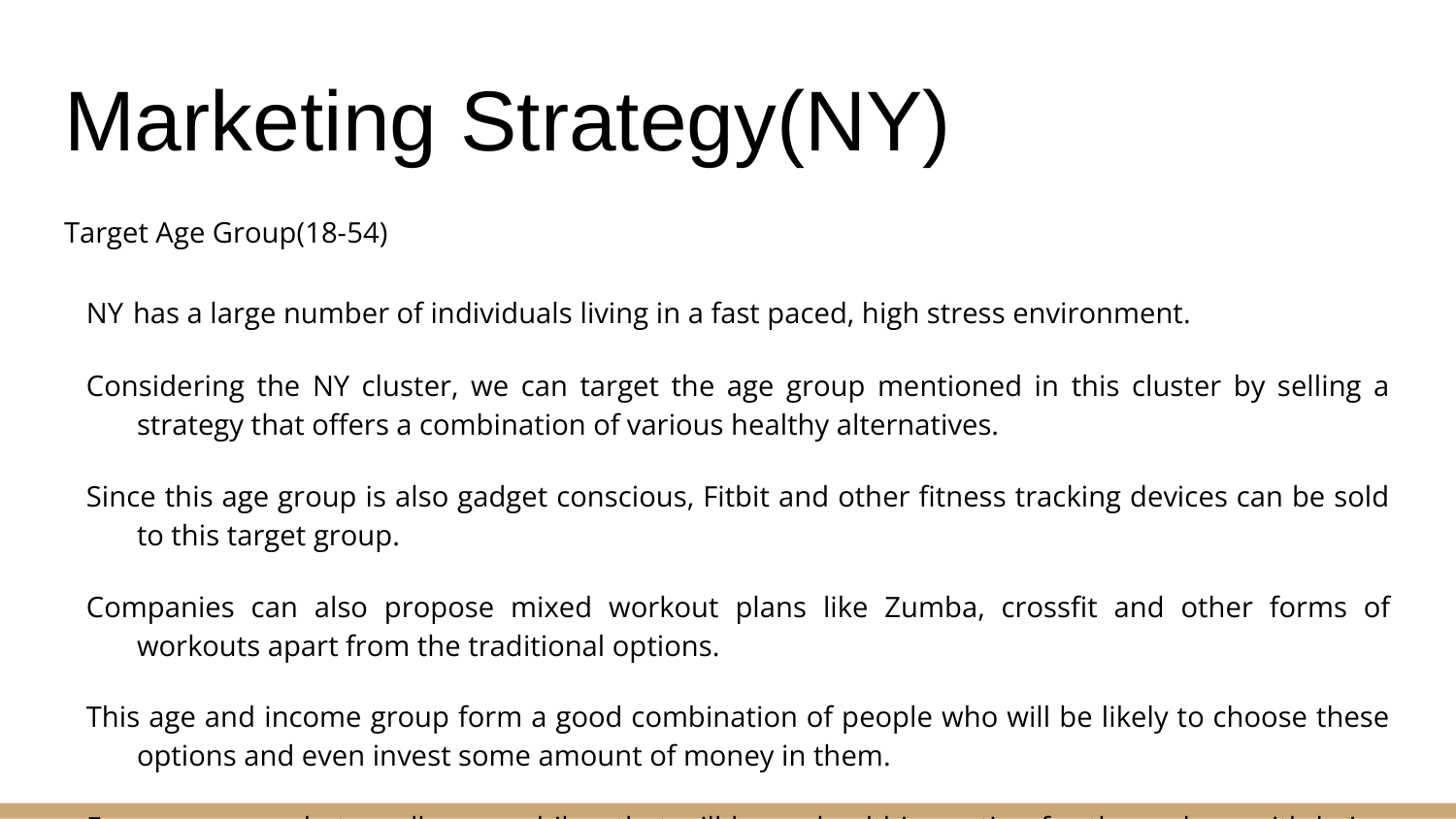

# Marketing Strategy(NY)
Target Age Group(18-54)
NY has a large number of individuals living in a fast paced, high stress environment.
Considering the NY cluster, we can target the age group mentioned in this cluster by selling a strategy that offers a combination of various healthy alternatives.
Since this age group is also gadget conscious, Fitbit and other fitness tracking devices can be sold to this target group.
Companies can also propose mixed workout plans like Zumba, crossfit and other forms of workouts apart from the traditional options.
This age and income group form a good combination of people who will be likely to choose these options and even invest some amount of money in them.
Encourage people to walk or use bikes that will be an healthier option for them along with being cheaper.